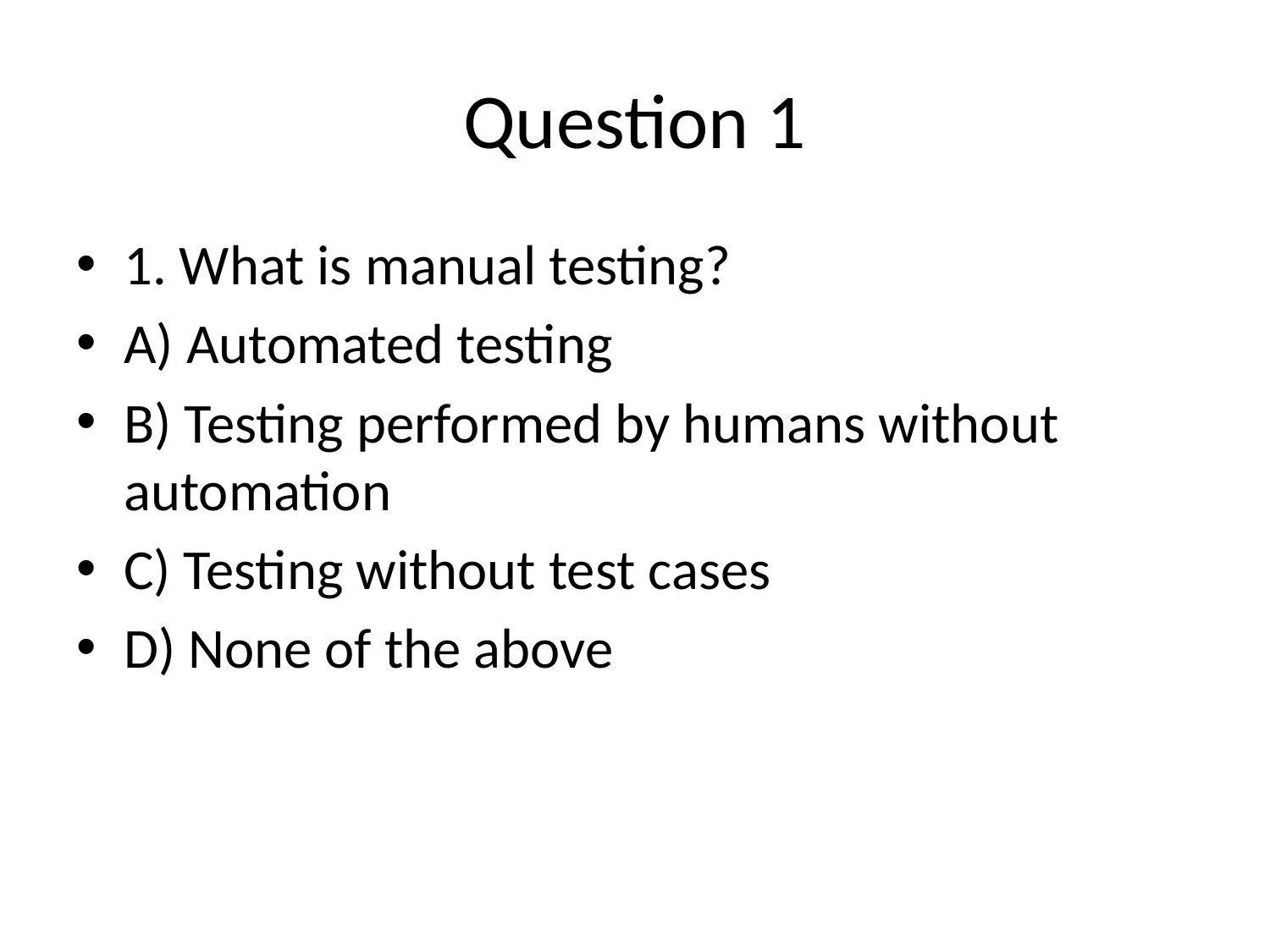

# Question 1
1. What is manual testing?
A) Automated testing
B) Testing performed by humans without automation
C) Testing without test cases
D) None of the above